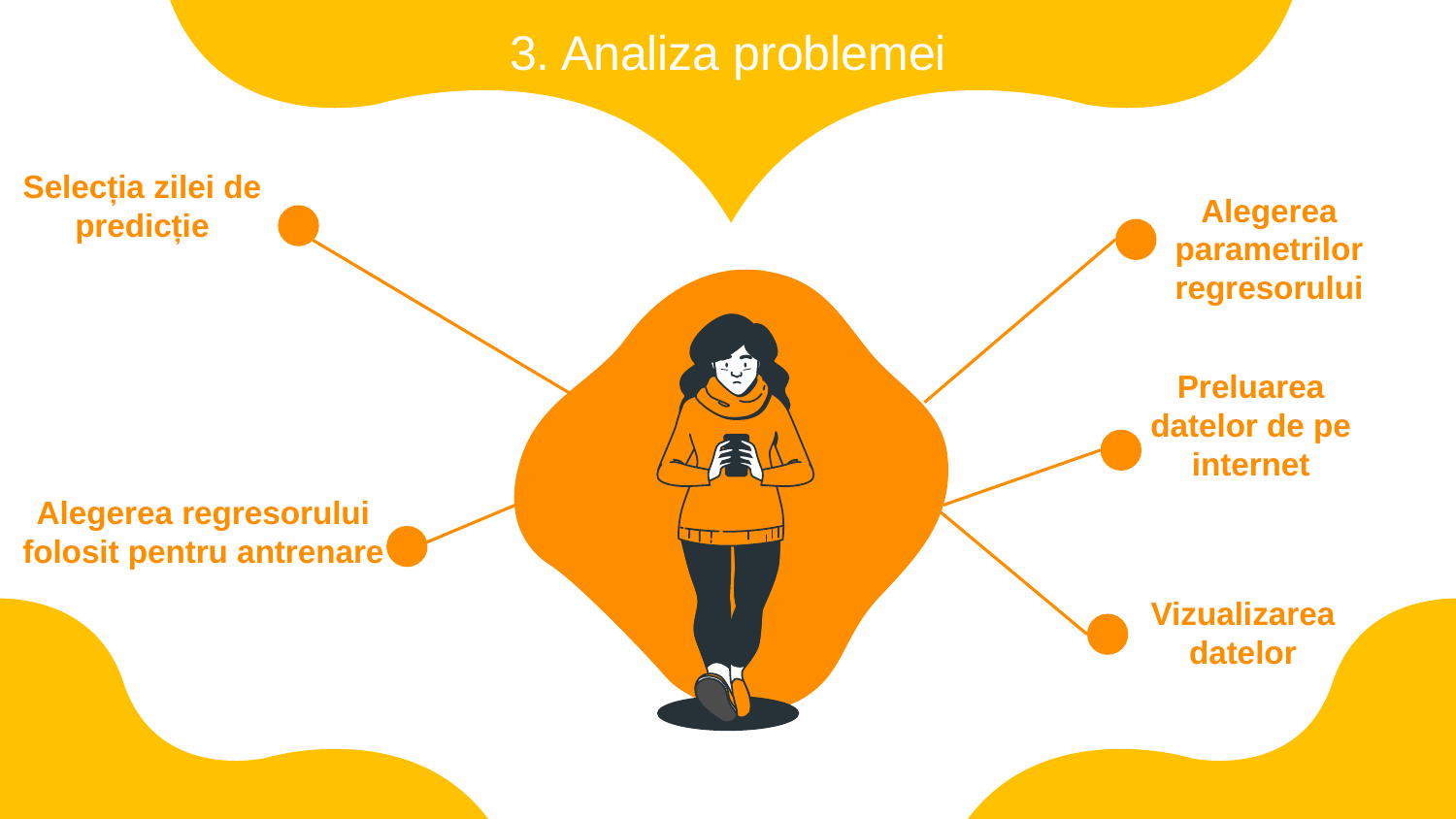

# 3. Analiza problemei
Selecția zilei de predicție
Alegerea parametrilor regresorului

Preluarea datelor de pe internet

Alegerea regresorului folosit pentru antrenare

Vizualizarea datelor